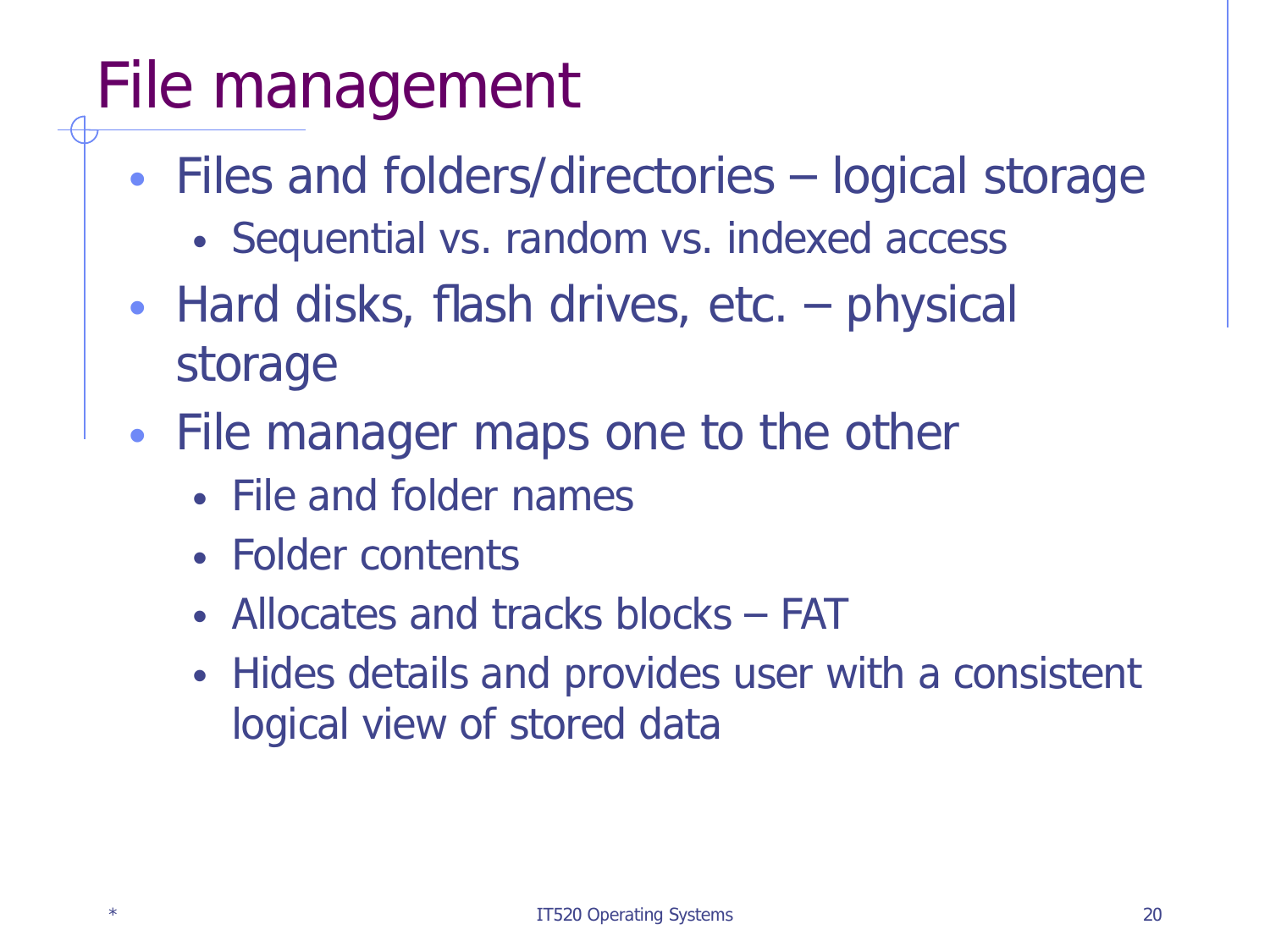

# File management
Files and folders/directories – logical storage
Sequential vs. random vs. indexed access
Hard disks, flash drives, etc. – physical storage
File manager maps one to the other
File and folder names
Folder contents
Allocates and tracks blocks – FAT
Hides details and provides user with a consistent logical view of stored data
*
IT520 Operating Systems
20